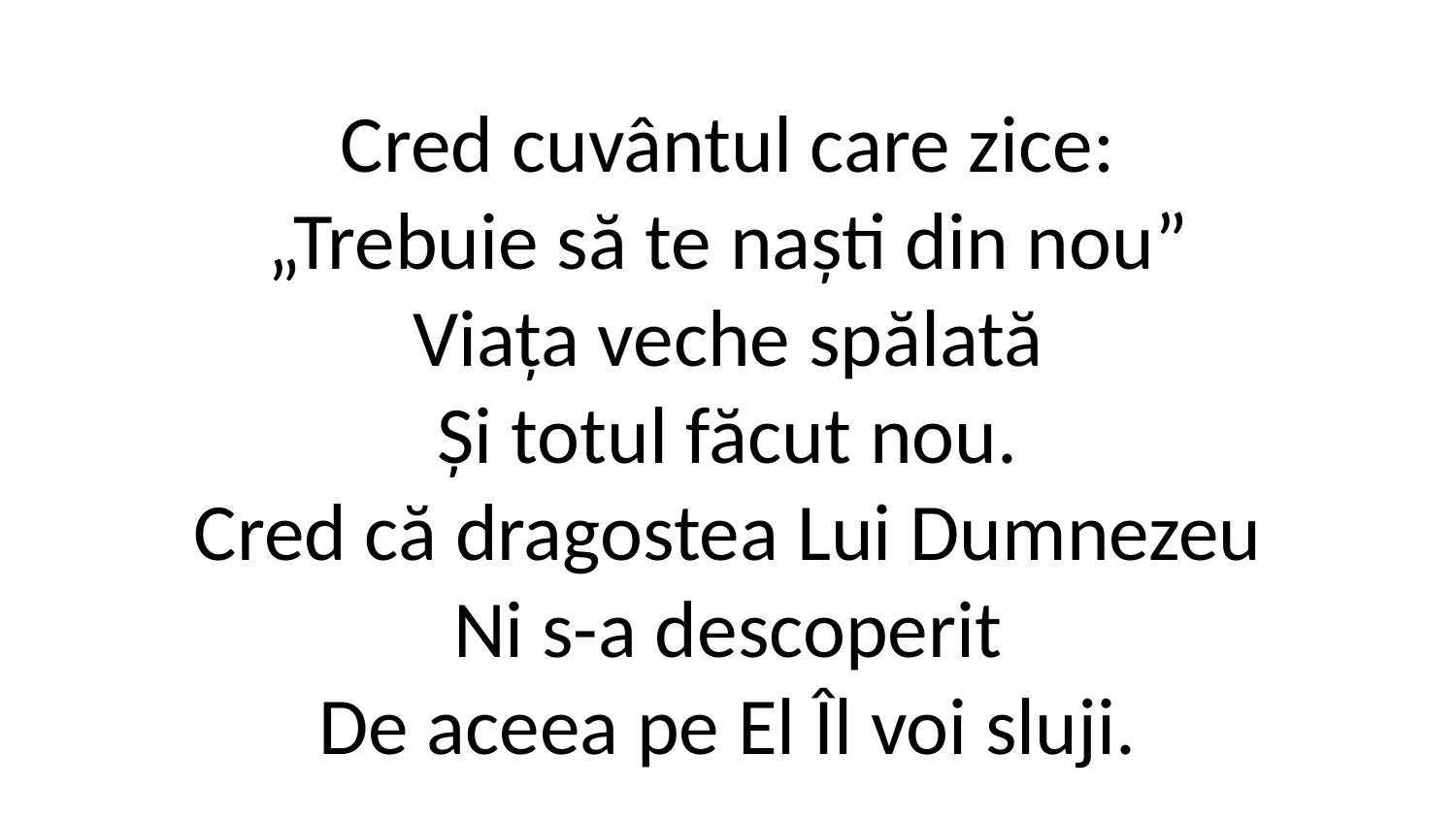

Cred cuvântul care zice:
„Trebuie să te naști din nou”
Viața veche spălată
Și totul făcut nou.
Cred că dragostea Lui Dumnezeu
Ni s-a descoperit
De aceea pe El Îl voi sluji.